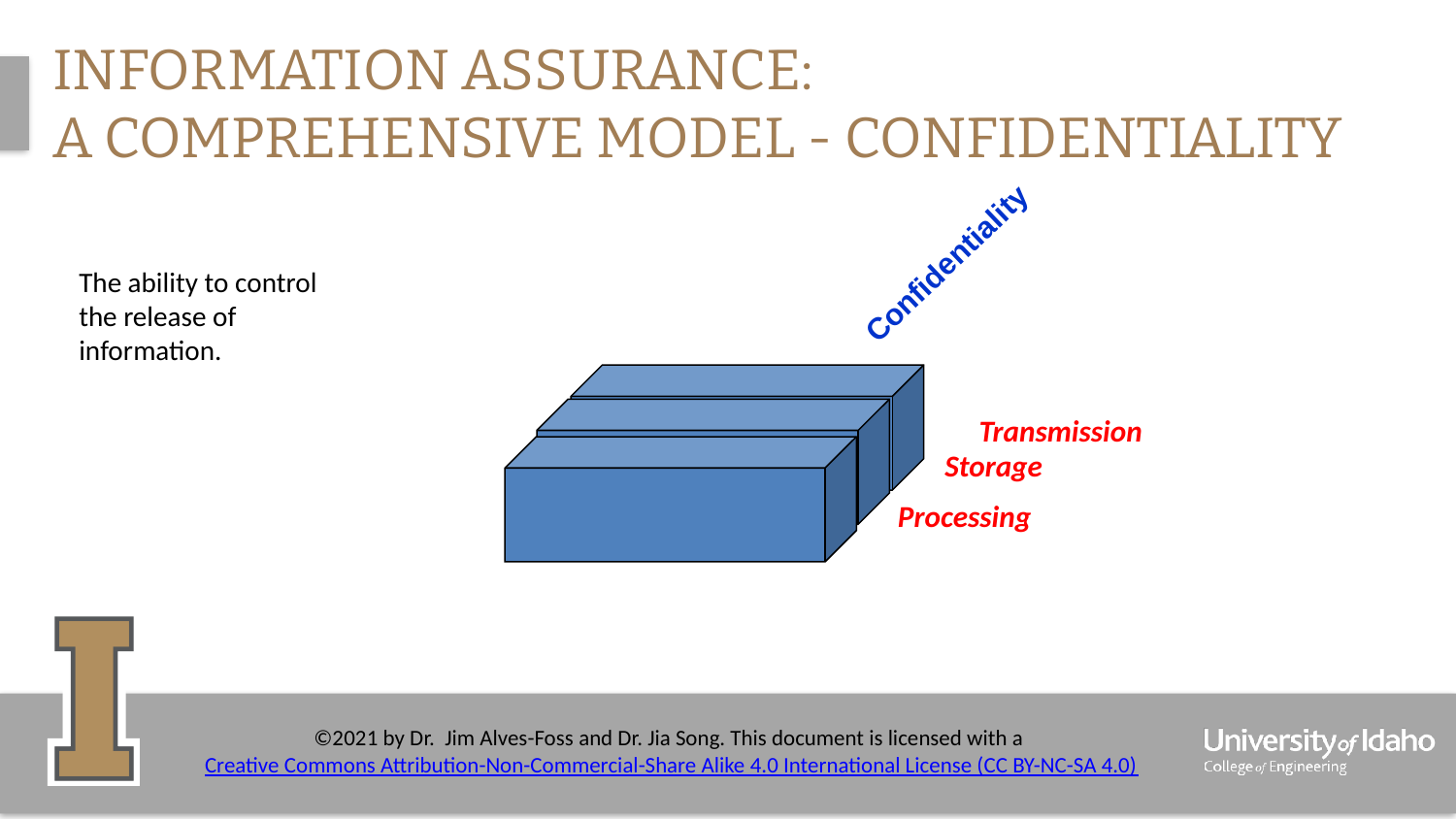

# Information Assurance: A Comprehensive Model - Confidentiality
Confidentiality
The ability to control the release of information.

Transmission

Storage

Processing